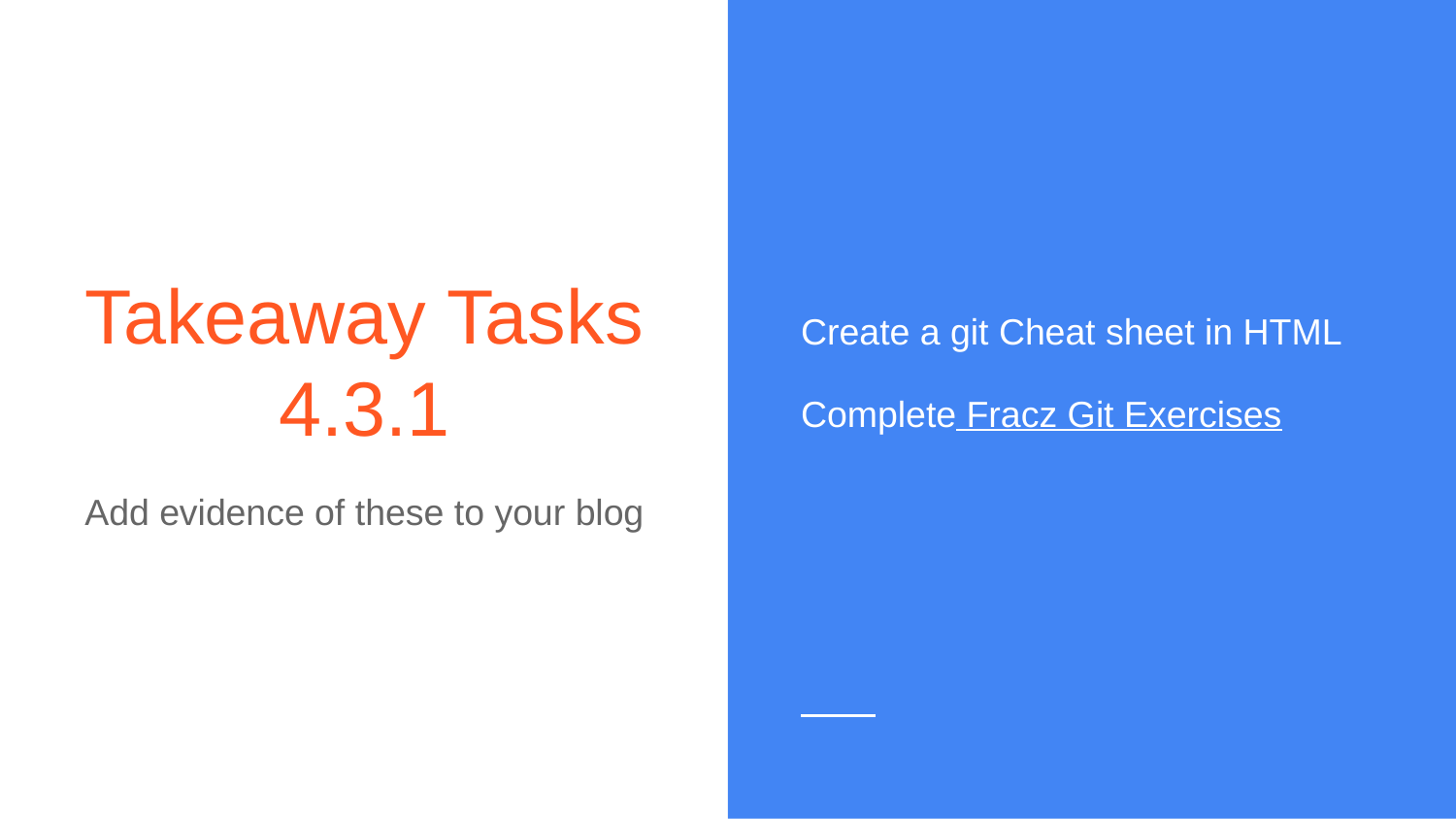

Create a git Cheat sheet in HTML
Complete Fracz Git Exercises

# Takeaway Tasks 4.3.1
Add evidence of these to your blog